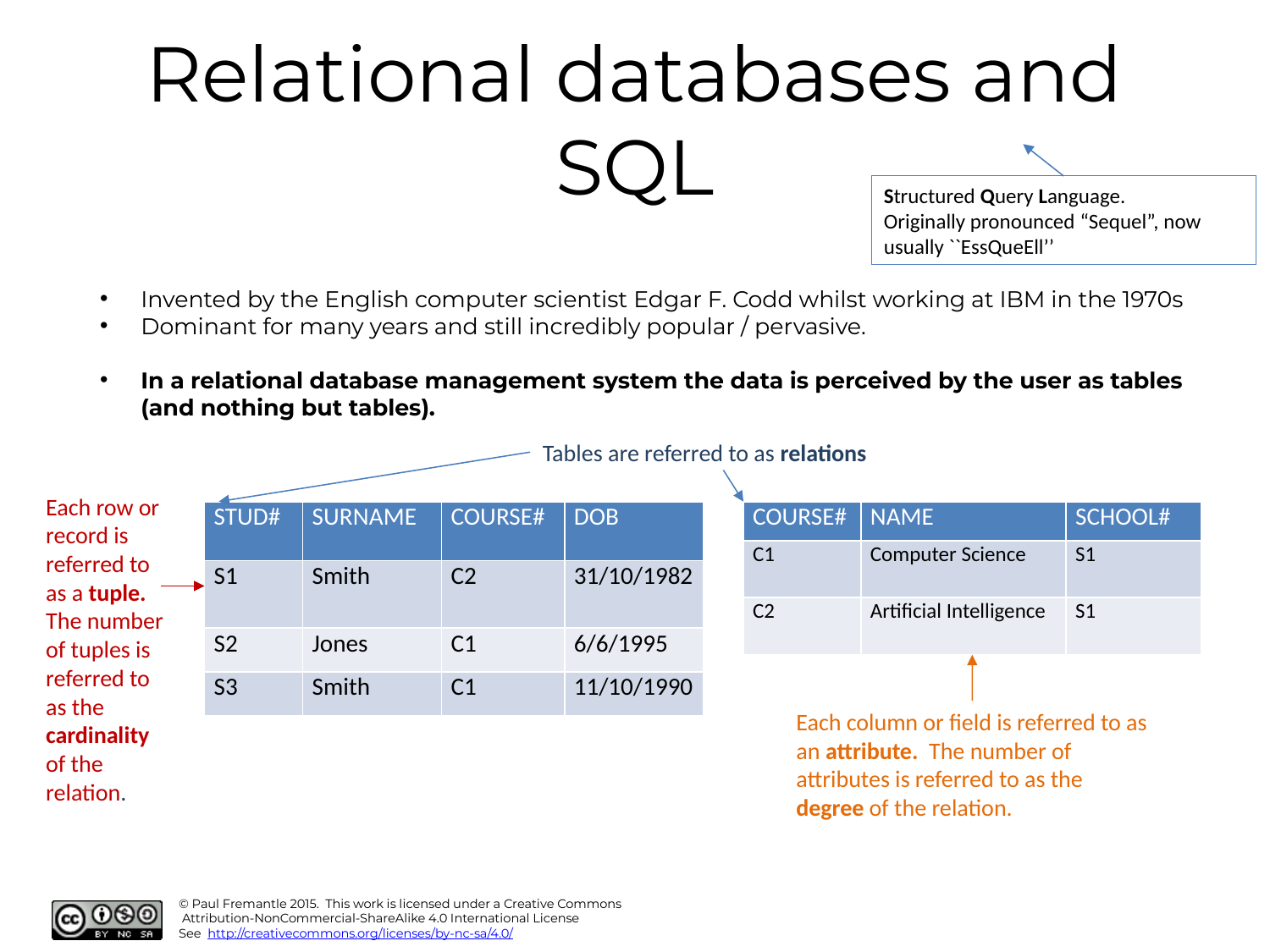

# Relational databases and SQL
Structured Query Language.
Originally pronounced “Sequel”, now usually ``EssQueEll’’
Invented by the English computer scientist Edgar F. Codd whilst working at IBM in the 1970s
Dominant for many years and still incredibly popular / pervasive.

In a relational database management system the data is perceived by the user as tables (and nothing but tables).
Tables are referred to as relations
Each row or record is referred to as a tuple.
The number of tuples is referred to as the cardinality of the relation.
| COURSE# | NAME | SCHOOL# |
| --- | --- | --- |
| C1 | Computer Science | S1 |
| C2 | Artificial Intelligence | S1 |
| STUD# | SURNAME | COURSE# | DOB |
| --- | --- | --- | --- |
| S1 | Smith | C2 | 31/10/1982 |
| S2 | Jones | C1 | 6/6/1995 |
| S3 | Smith | C1 | 11/10/1990 |
Each column or field is referred to as an attribute.  The number of attributes is referred to as the degree of the relation.